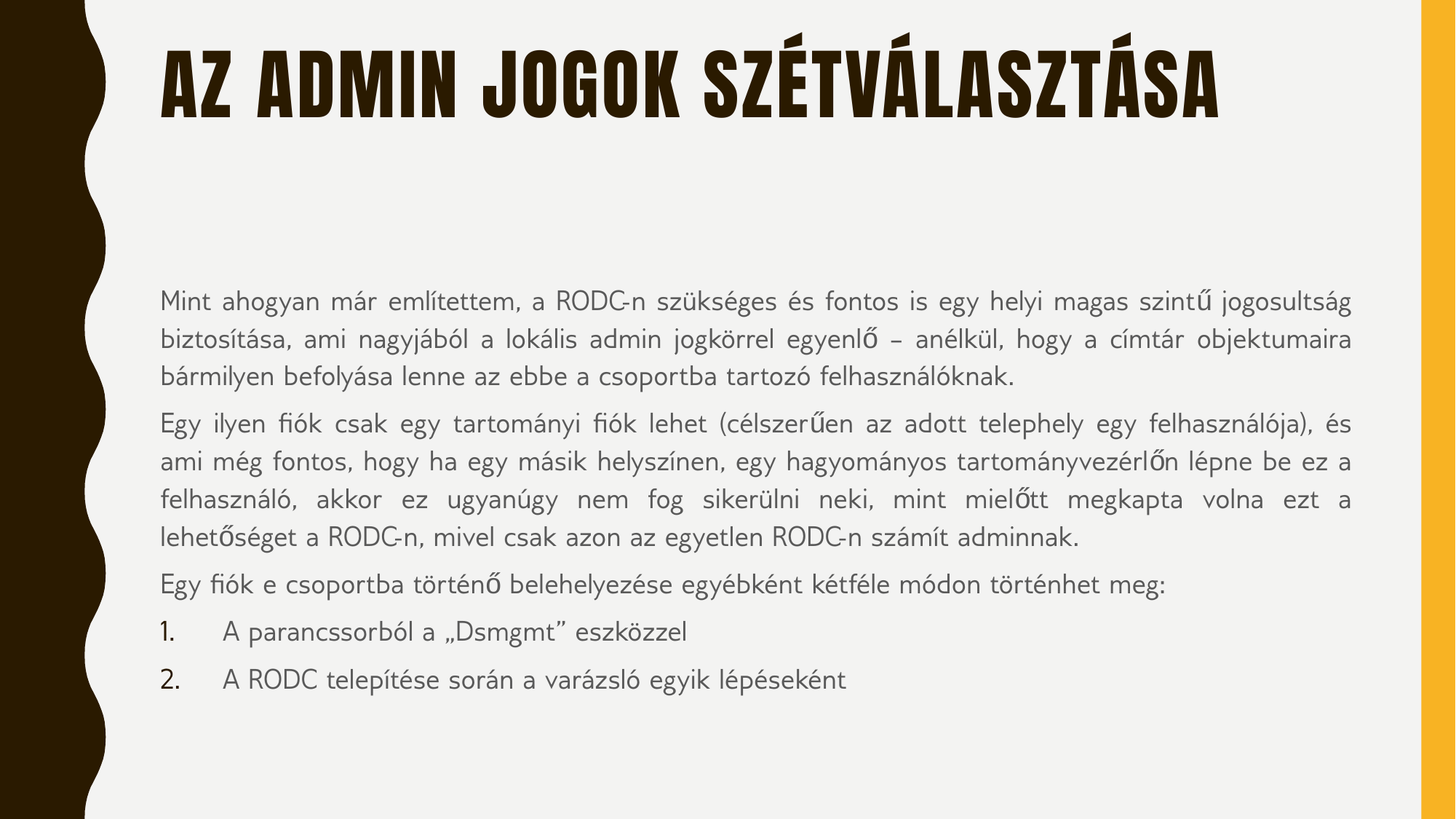

# Az admin jogok szétválasztása
Mint ahogyan már említettem, a RODC-n szükséges és fontos is egy helyi magas szintű jogosultság biztosítása, ami nagyjából a lokális admin jogkörrel egyenlő – anélkül, hogy a címtár objektumaira bármilyen befolyása lenne az ebbe a csoportba tartozó felhasználóknak.
Egy ilyen fiók csak egy tartományi fiók lehet (célszerűen az adott telephely egy felhasználója), és ami még fontos, hogy ha egy másik helyszínen, egy hagyományos tartományvezérlőn lépne be ez a felhasználó, akkor ez ugyanúgy nem fog sikerülni neki, mint mielőtt megkapta volna ezt a lehetőséget a RODC-n, mivel csak azon az egyetlen RODC-n számít adminnak.
Egy fiók e csoportba történő belehelyezése egyébként kétféle módon történhet meg:
A parancssorból a „Dsmgmt” eszközzel
A RODC telepítése során a varázsló egyik lépéseként